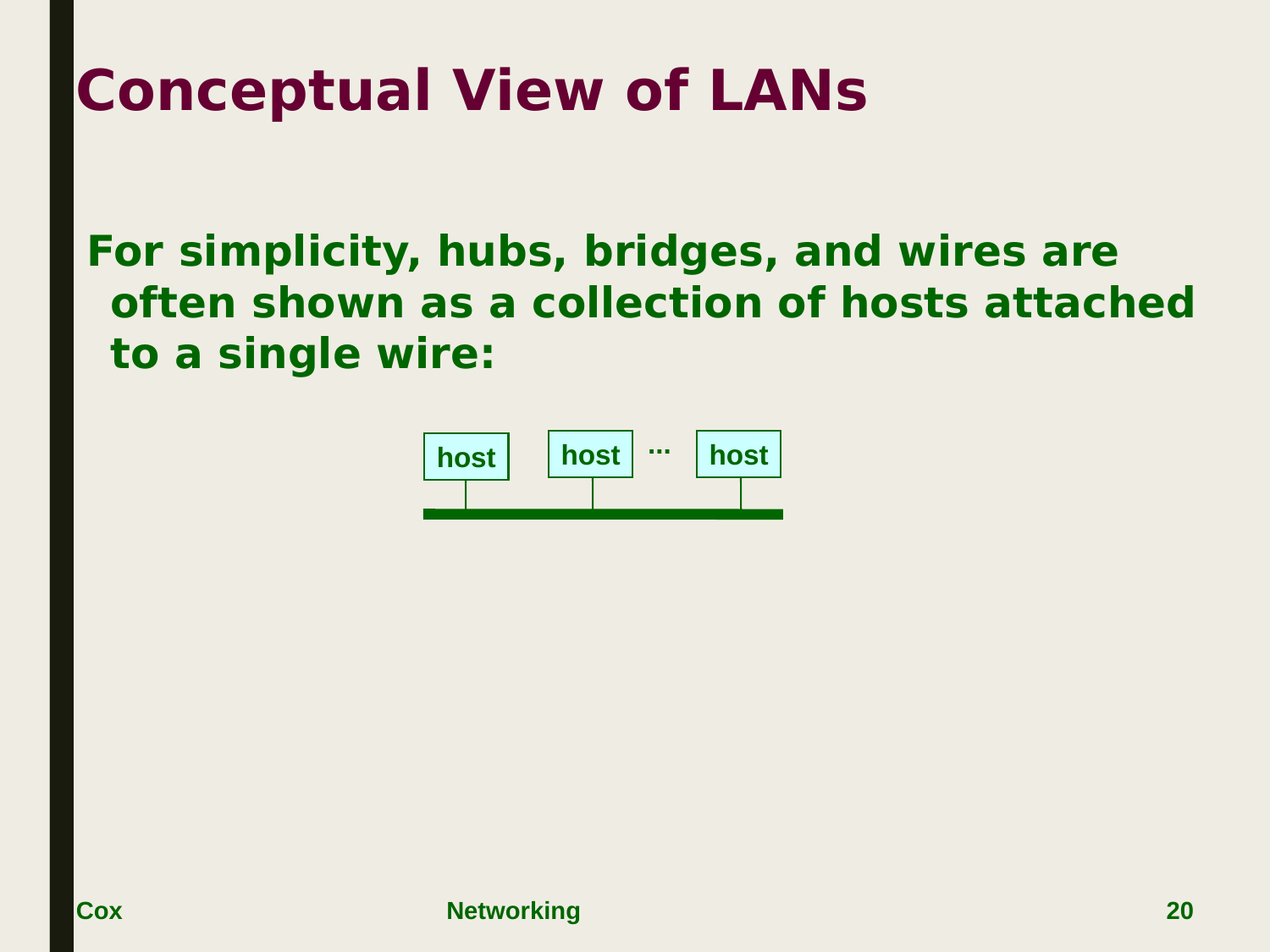

Conceptual View of LANs
For simplicity, hubs, bridges, and wires are often shown as a collection of hosts attached to a single wire:
...
host
host
host

Cox
Networking
20